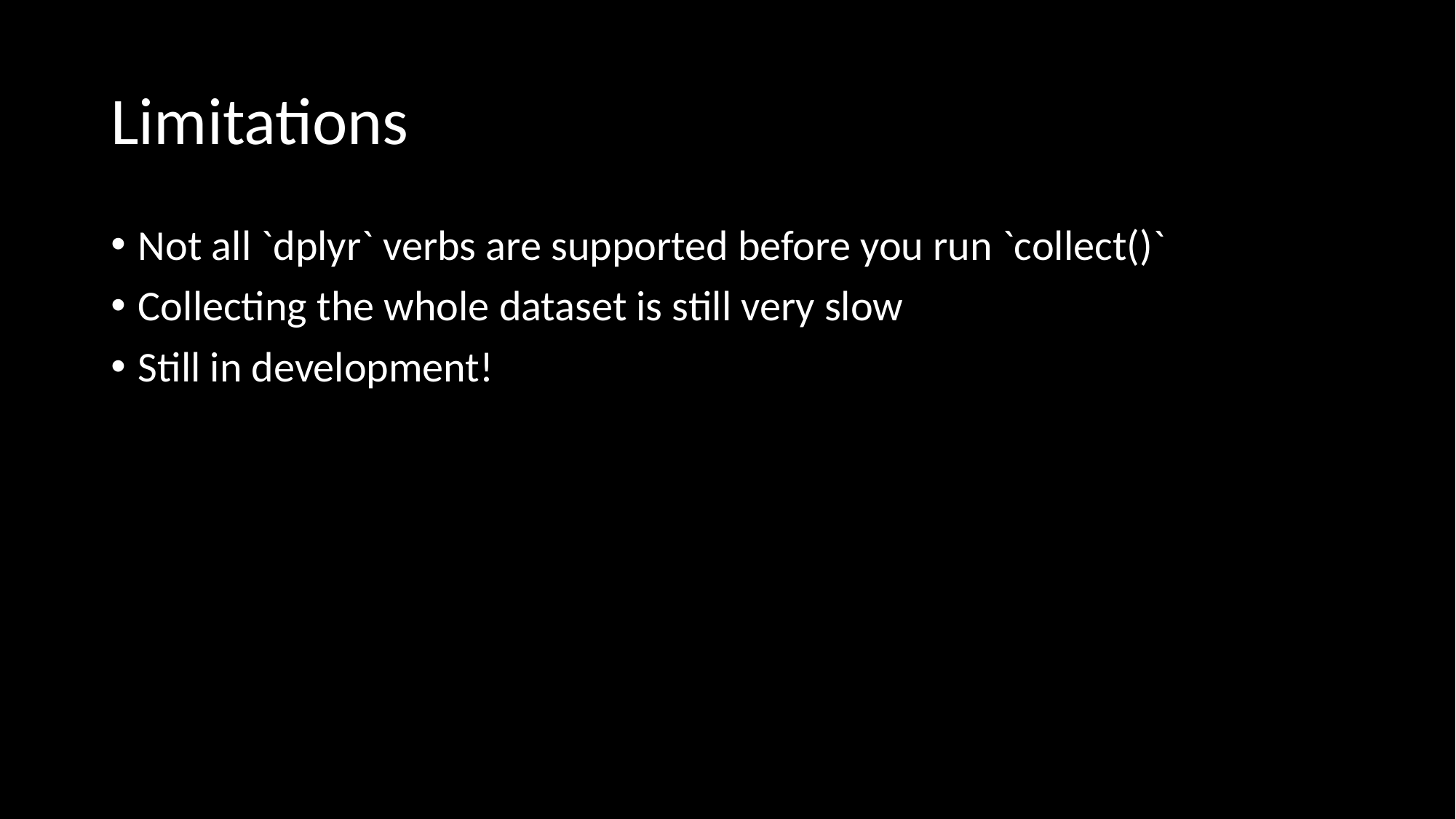

# Limitations
Not all `dplyr` verbs are supported before you run `collect()`
Collecting the whole dataset is still very slow
Still in development!